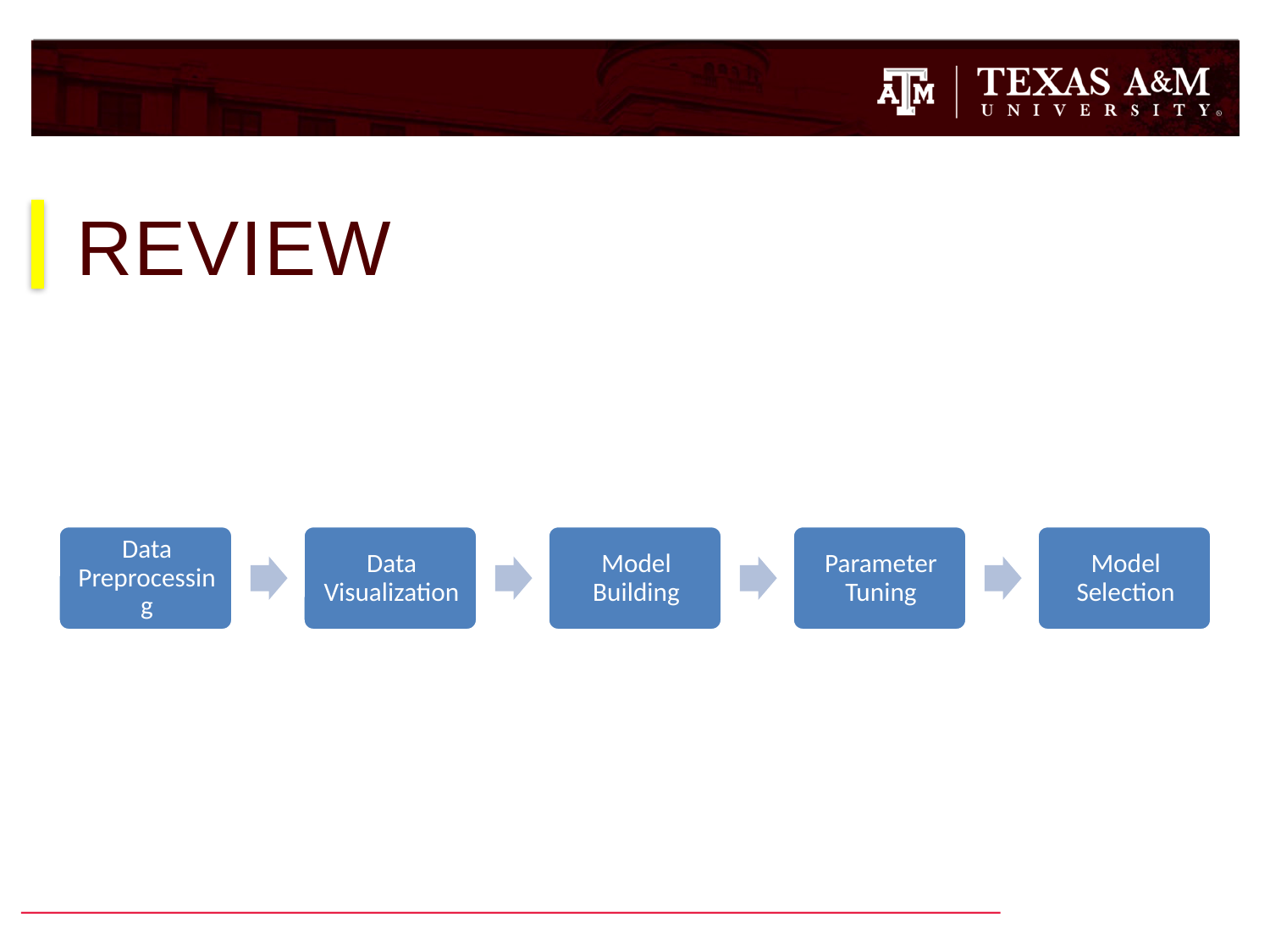

# REVIEW
Data Preprocessing

Data Visualization

Model Building

Parameter Tuning

Model Selection